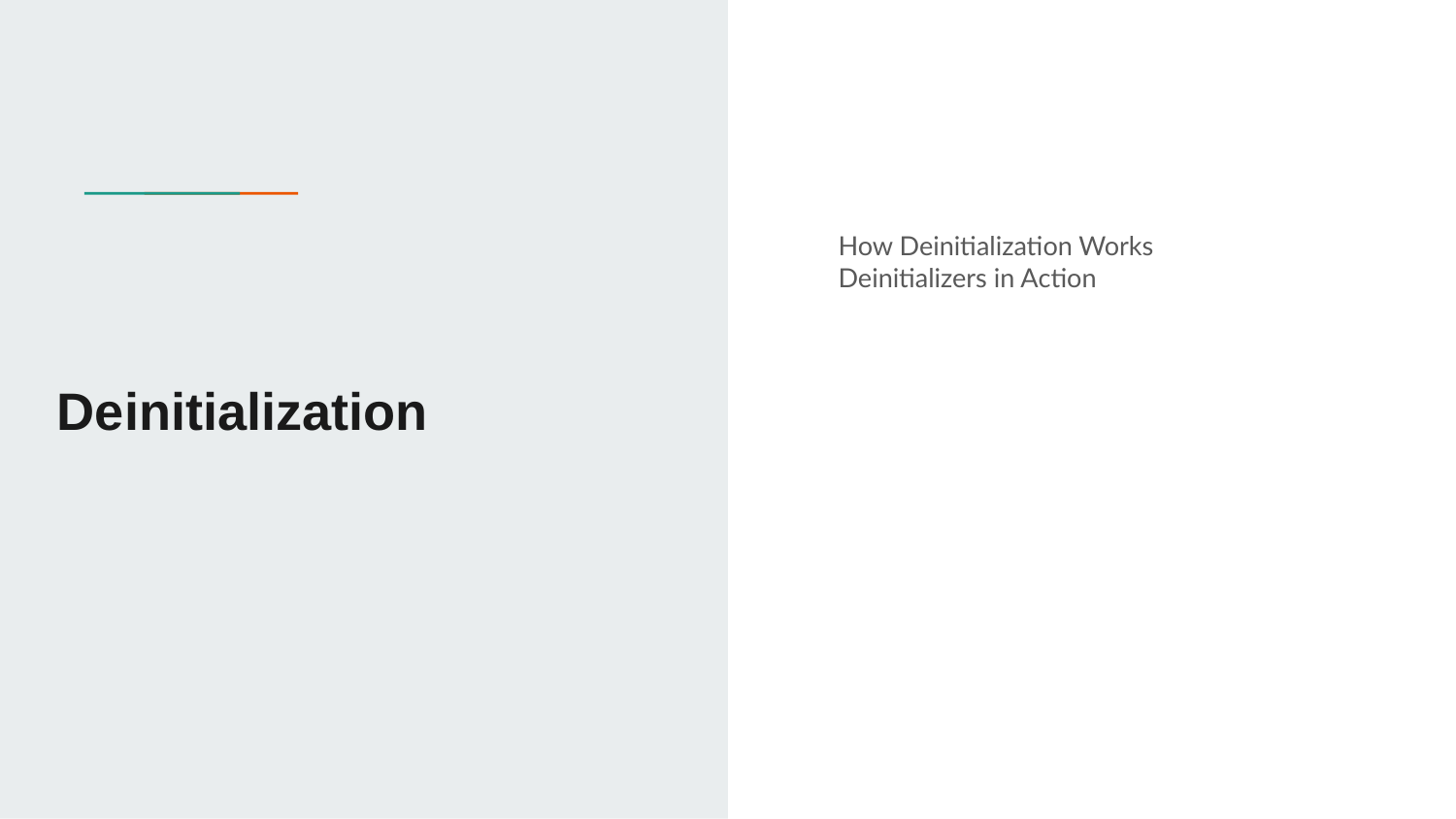

How Deinitialization Works
Deinitializers in Action

# Deinitialization